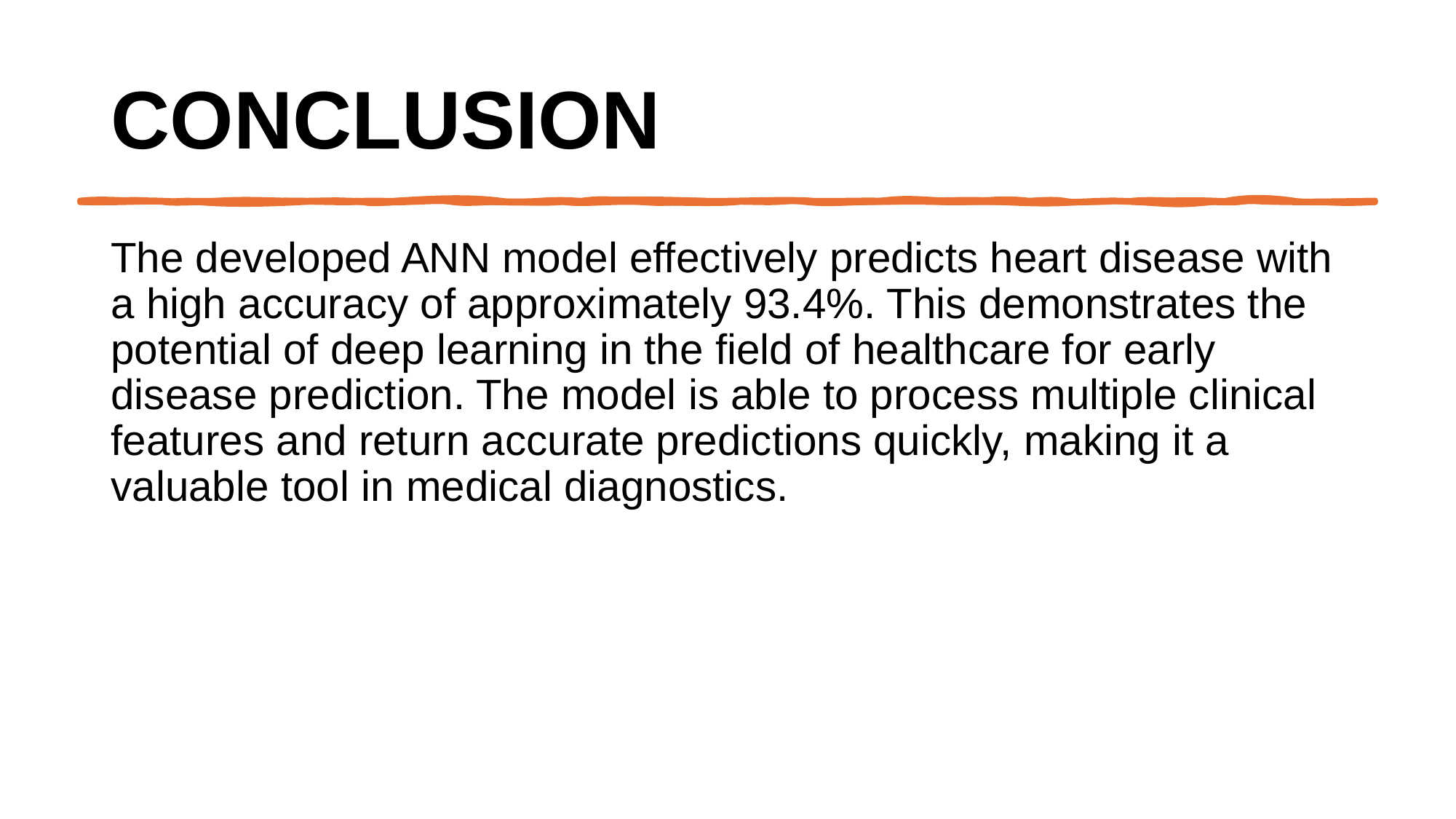

# CONCLUSION

The developed ANN model effectively predicts heart disease with a high accuracy of approximately 93.4%. This demonstrates the potential of deep learning in the field of healthcare for early disease prediction. The model is able to process multiple clinical features and return accurate predictions quickly, making it a valuable tool in medical diagnostics.